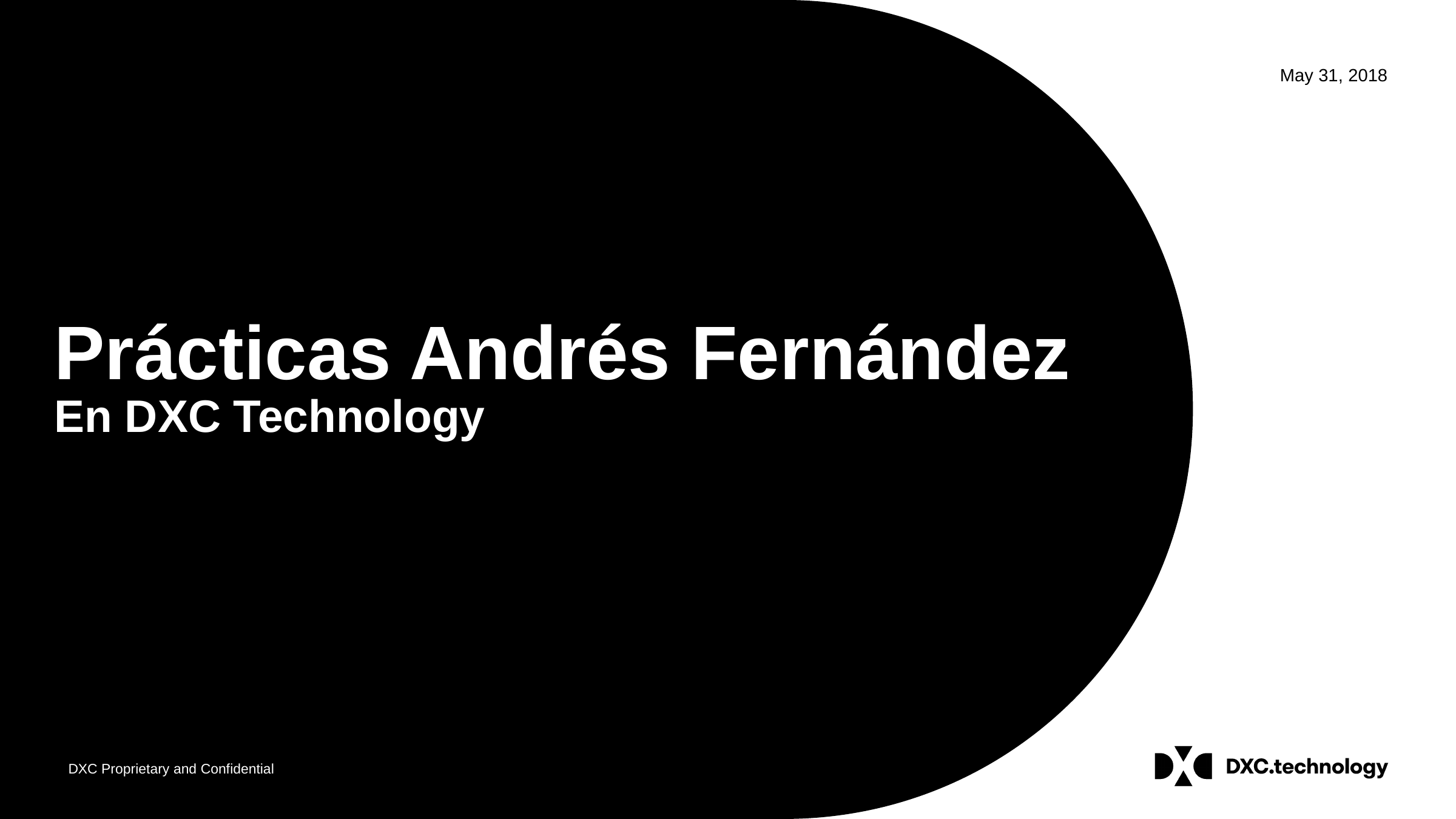

# Prácticas Andrés Fernández En DXC Technology